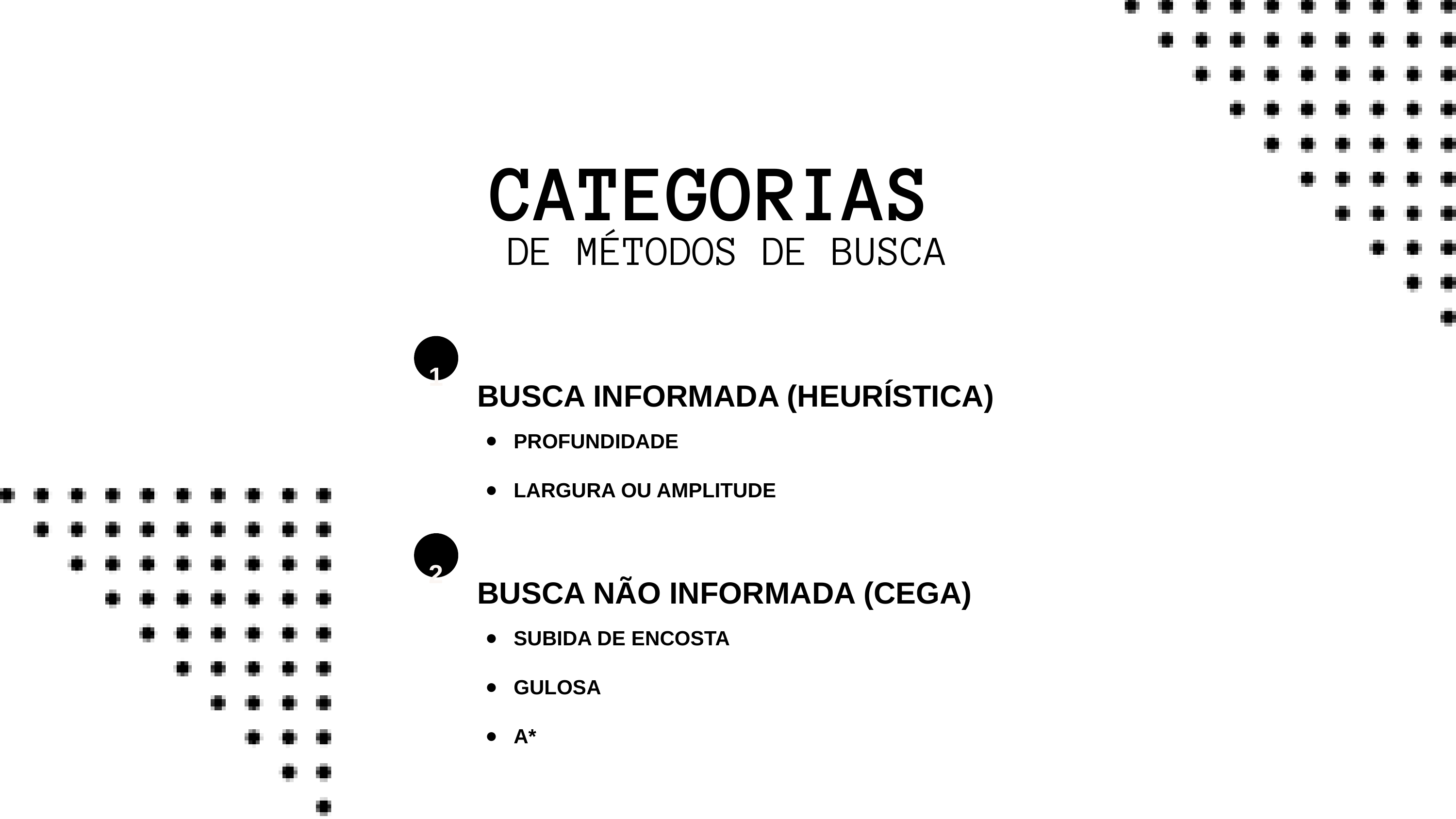

CATEGORIAS

DE MÉTODOS DE BUSCA

BUSCA INFORMADA (HEURÍSTICA)
1
PROFUNDIDADE
LARGURA OU AMPLITUDE

BUSCA NÃO INFORMADA (CEGA)
2
SUBIDA DE ENCOSTA
GULOSA
A*